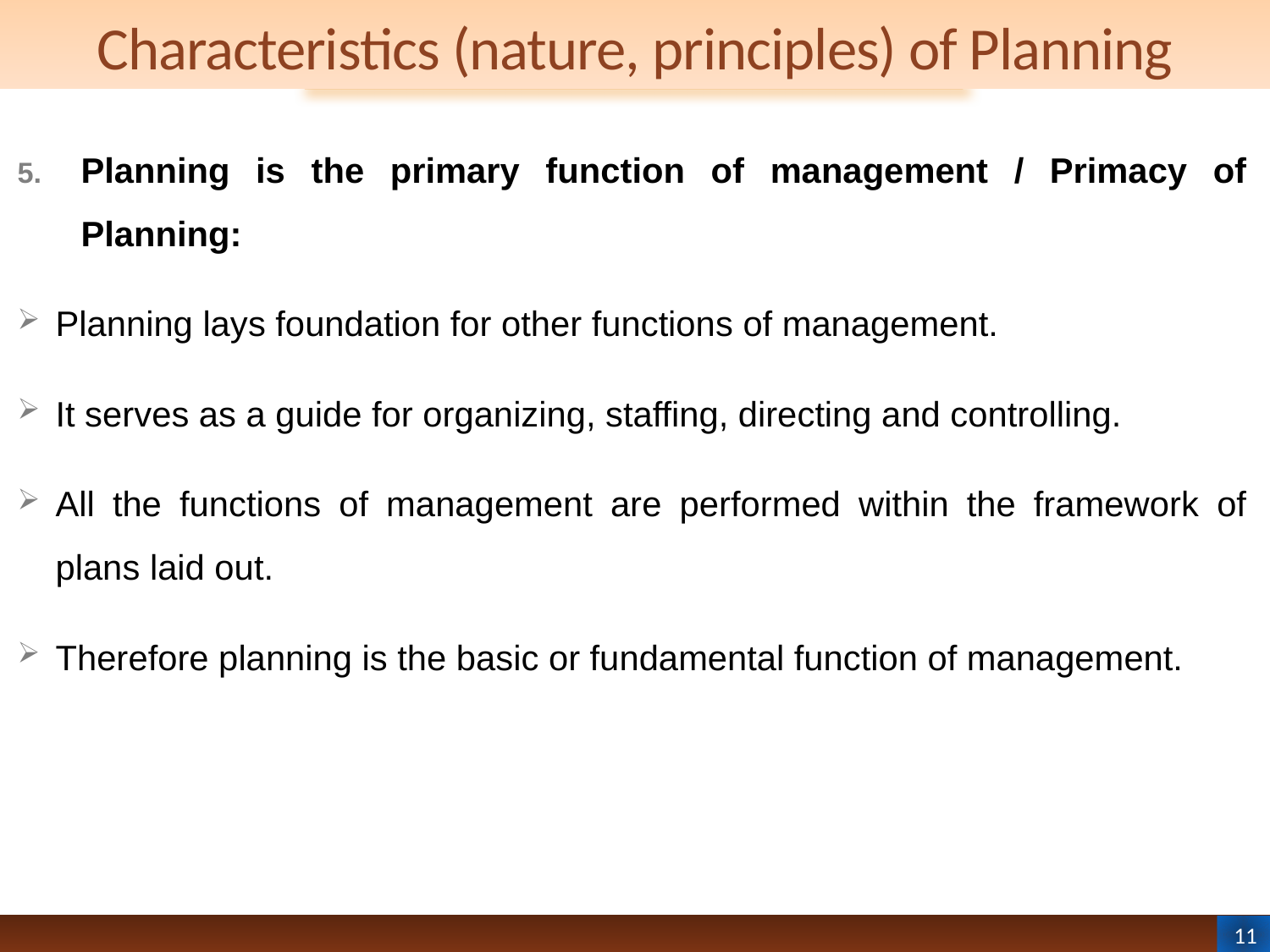

# Characteristics (nature, principles) of Planning
Planning is the primary function of management / Primacy of Planning:
Planning lays foundation for other functions of management.
It serves as a guide for organizing, staffing, directing and controlling.
All the functions of management are performed within the framework of plans laid out.
Therefore planning is the basic or fundamental function of management.
11